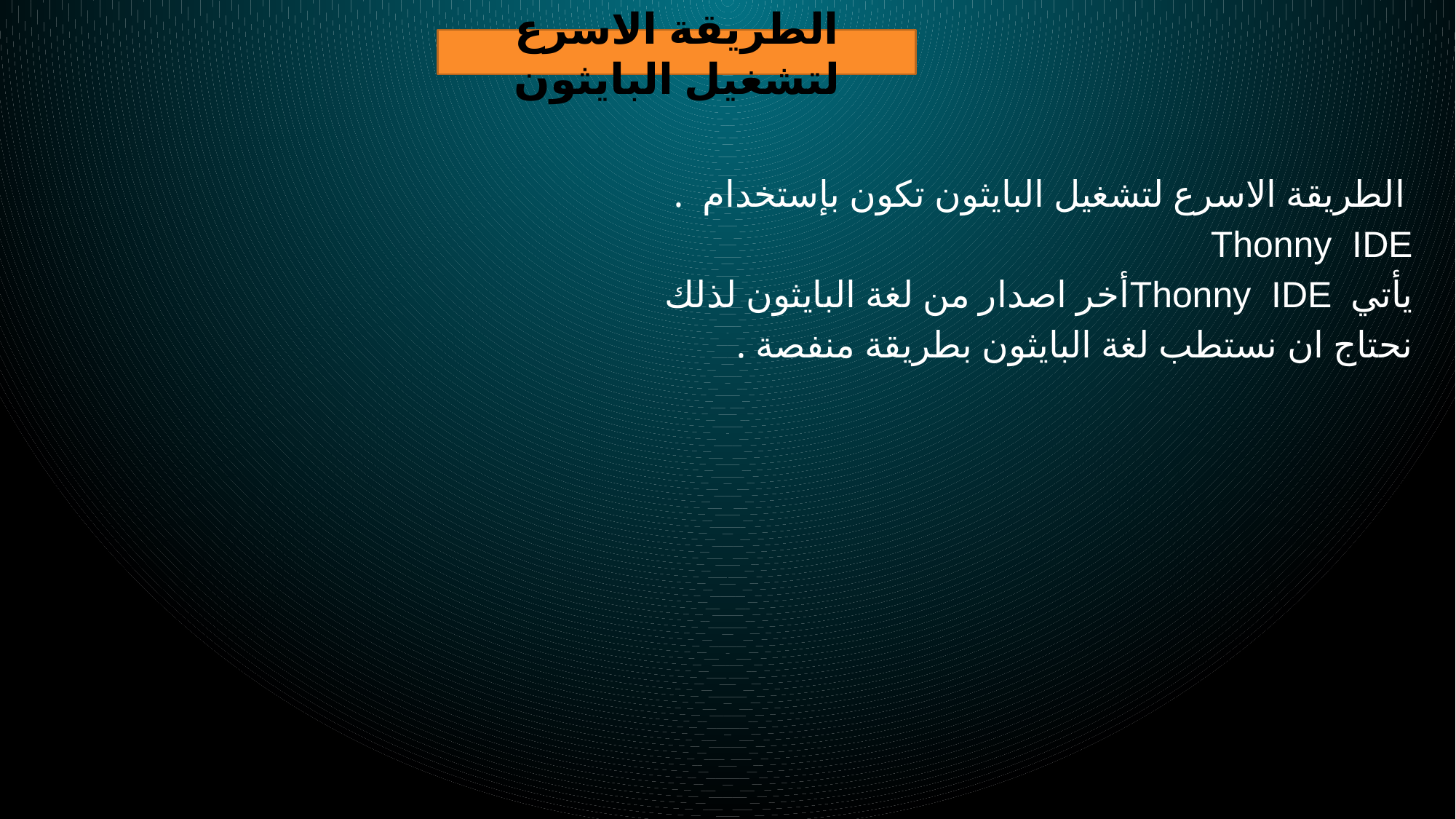

الطريقة الاسرع لتشغيل البايثون
 الطريقة الاسرع لتشغيل البايثون تكون بإستخدام  . Thonny  IDE
يأتي  Thonny  IDEأخر اصدار من لغة البايثون لذلك نحتاج ان نستطب لغة البايثون بطريقة منفصة .